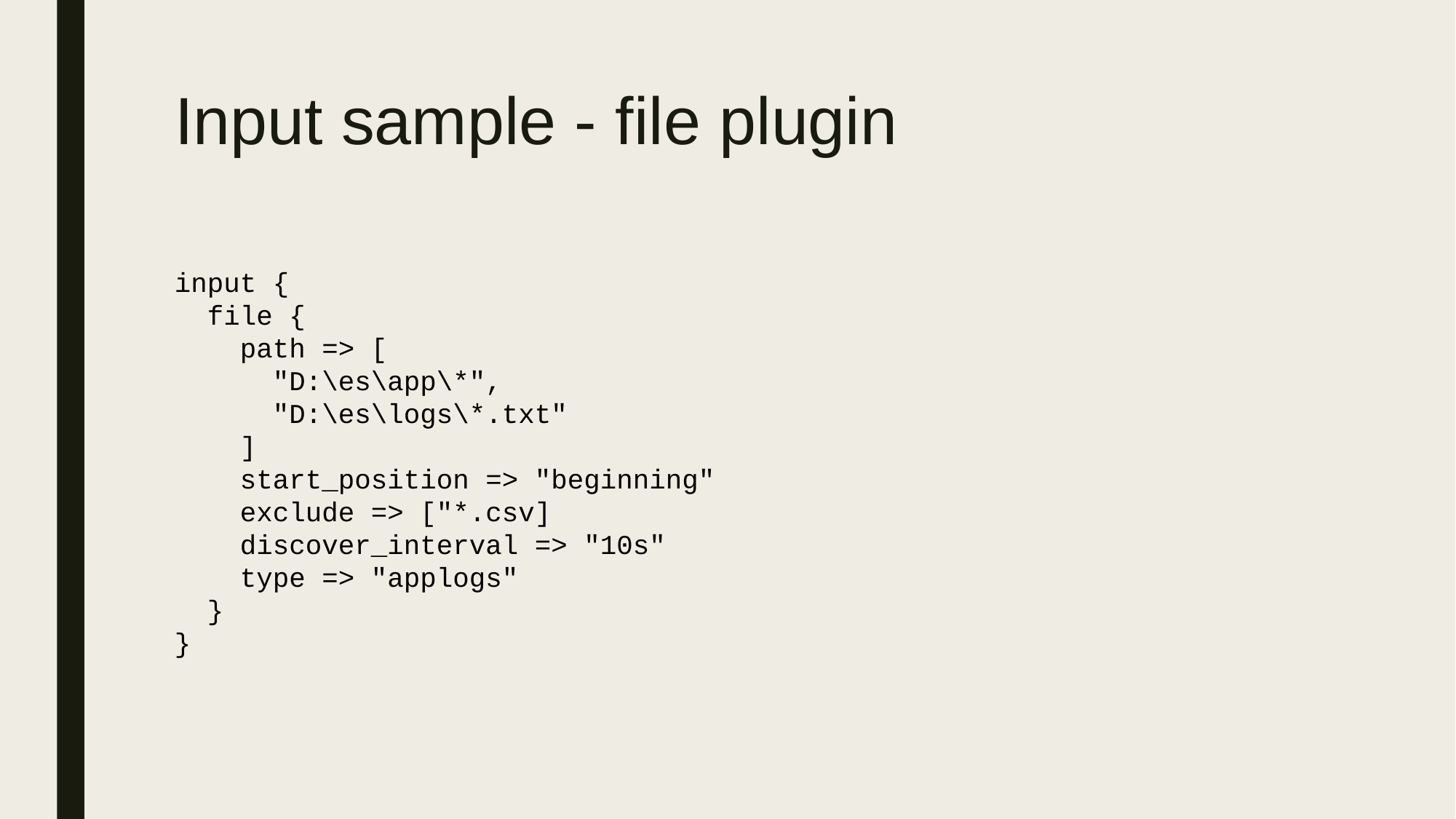

# Input sample - file plugin
input {
  file {
    path => [
      "D:\es\app\*",
      "D:\es\logs\*.txt"
    ]
    start_position => "beginning"
    exclude => ["*.csv]
    discover_interval => "10s"
    type => "applogs"
  }
}